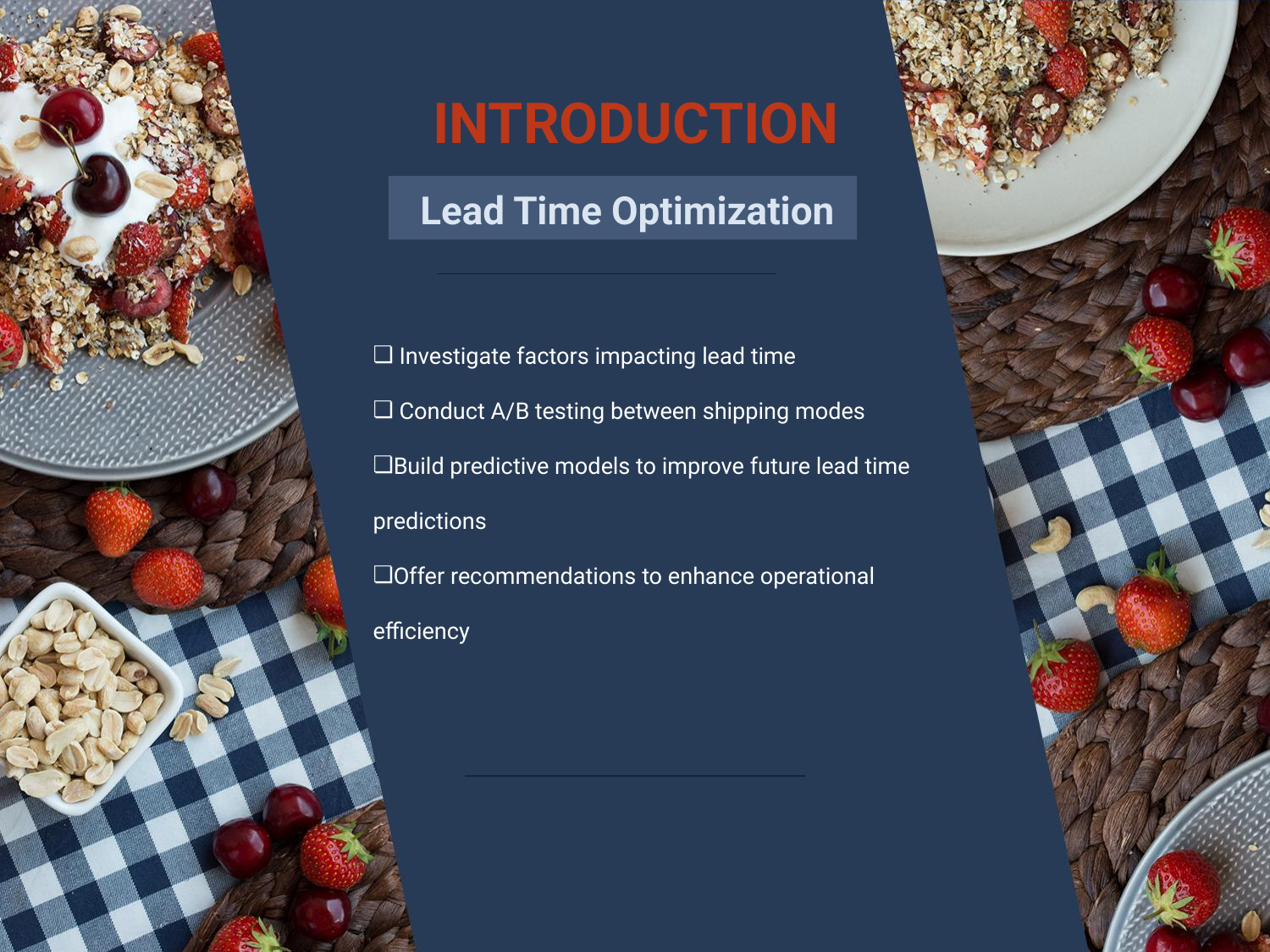

INTRODUCTION
 Lead Time Optimization
 Investigate factors impacting lead time
 Conduct A/B testing between shipping modes
Build predictive models to improve future lead time predictions
Offer recommendations to enhance operational efficiency